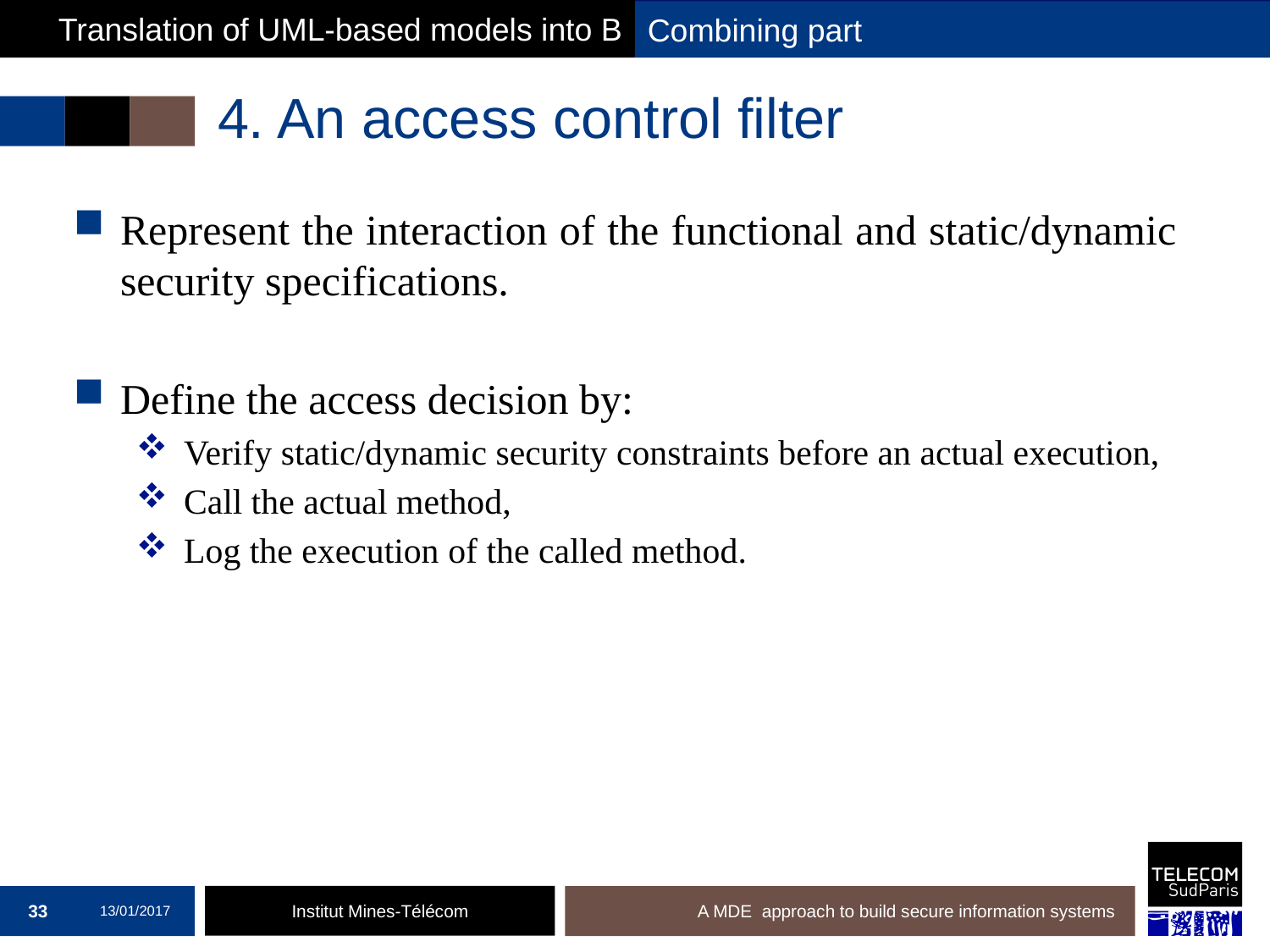

Translation of UML-based models into B
Combining part
# 4. An access control filter
Represent the interaction of the functional and static/dynamic security specifications.

Define the access decision by:
Verify static/dynamic security constraints before an actual execution,
Call the actual method,
Log the execution of the called method.
33
13/01/2017
A MDE  approach to build secure information systems